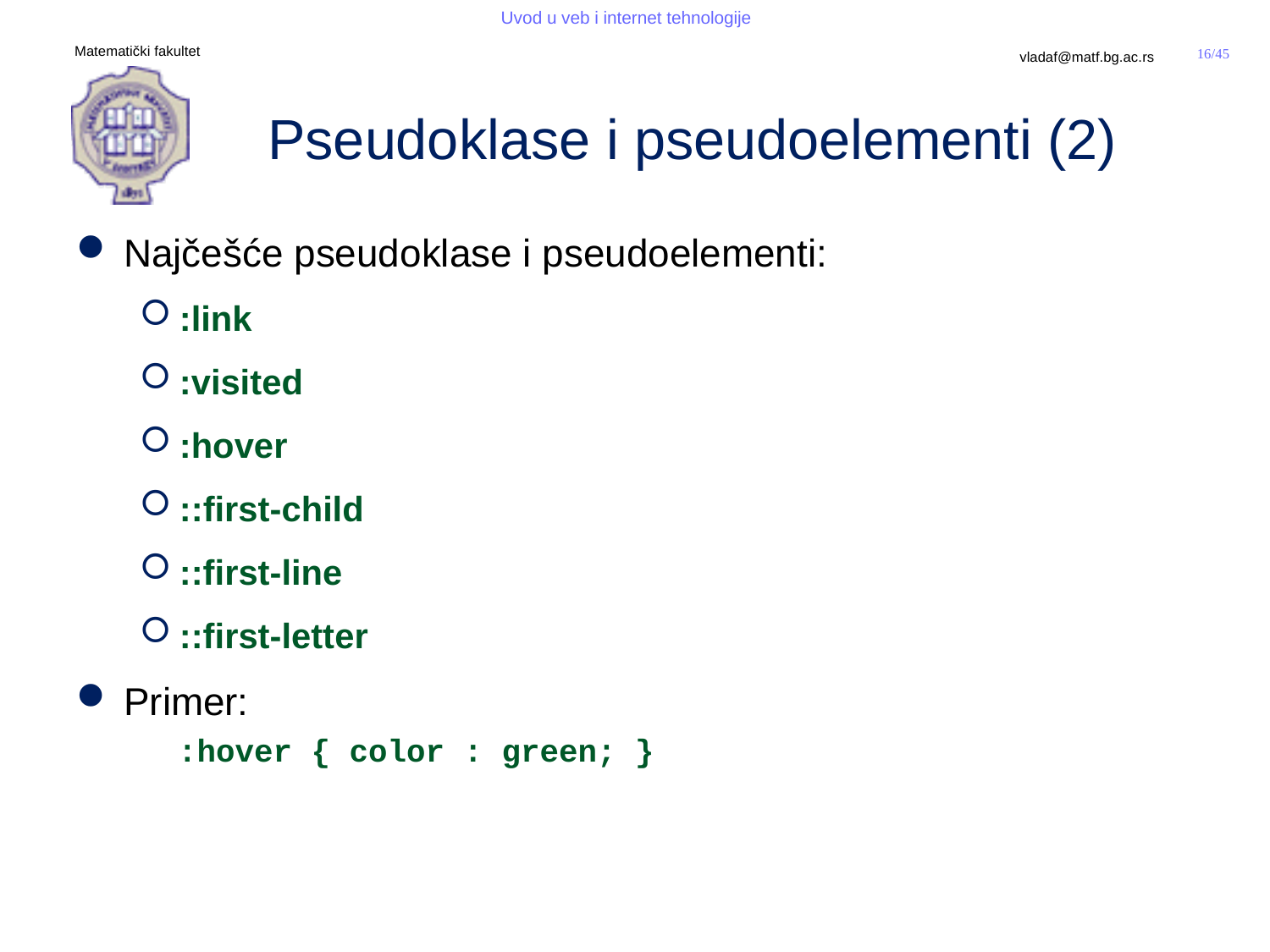

# Pseudoklase i pseudoelementi (2)
Najčešće pseudoklase i pseudoelementi:
:link
:visited
:hover
::first-child
::first-line
::first-letter
Primer:
     :hover { color : green; }